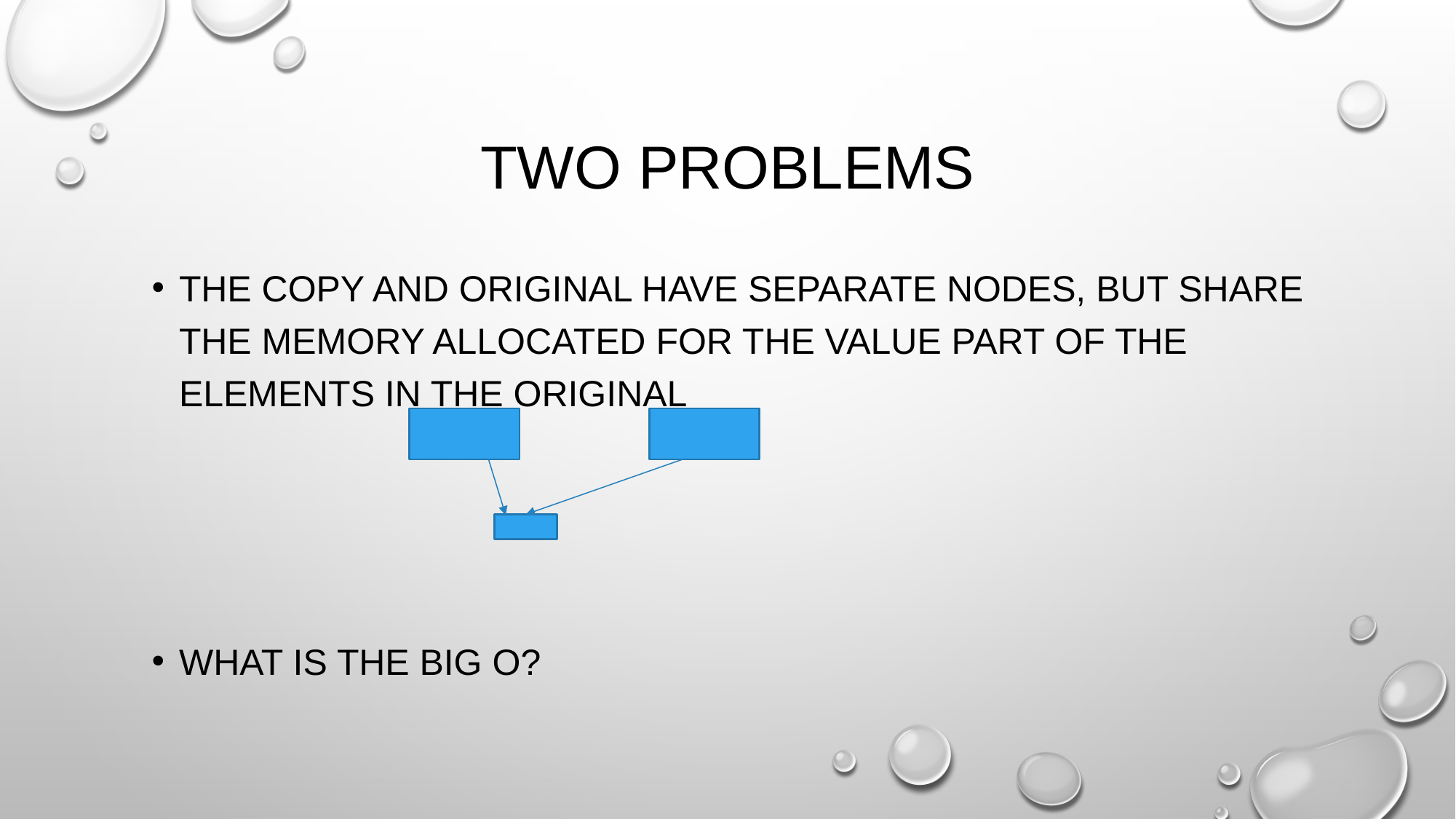

# Two problems
The copy and original have separate nodes, but share the memory allocated for the value part of the elements in the original
what is the big O?